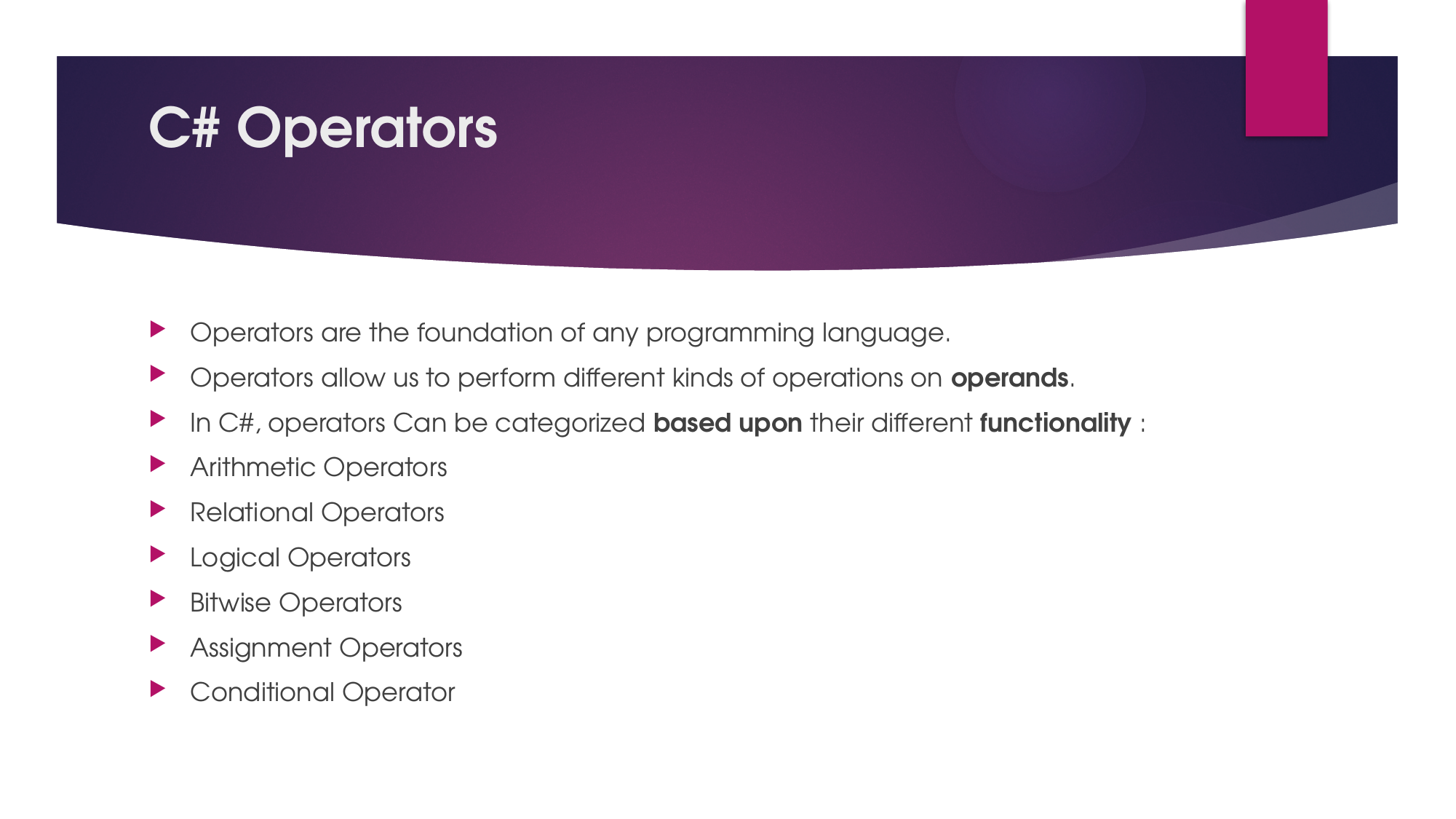

# C# Operators
Operators are the foundation of any programming language.
Operators allow us to perform different kinds of operations on operands.
In C#, operators Can be categorized based upon their different functionality :
Arithmetic Operators
Relational Operators
Logical Operators
Bitwise Operators
Assignment Operators
Conditional Operator